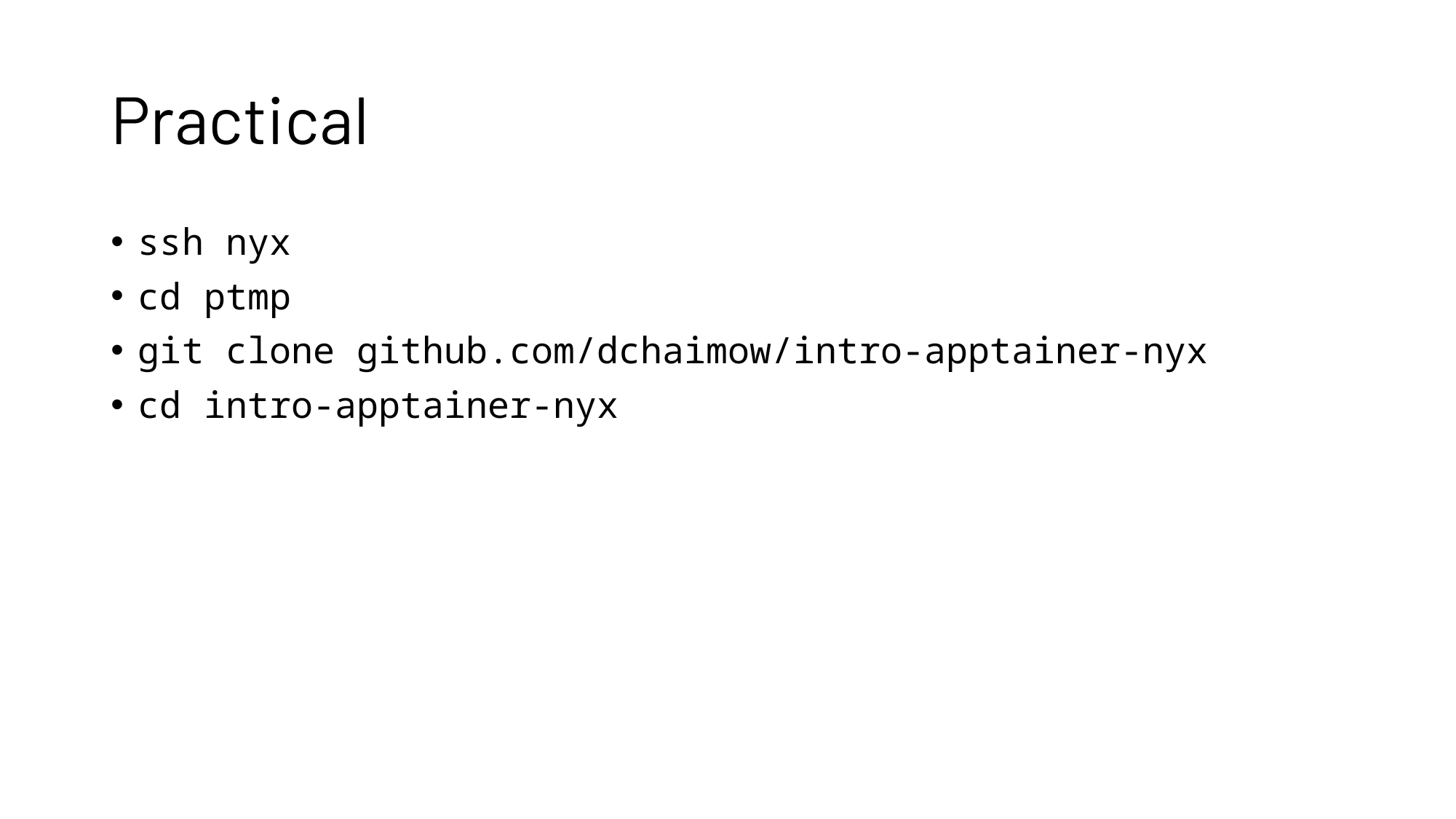

# Practical
ssh nyx
cd ptmp
git clone github.com/dchaimow/intro-apptainer-nyx
cd intro-apptainer-nyx